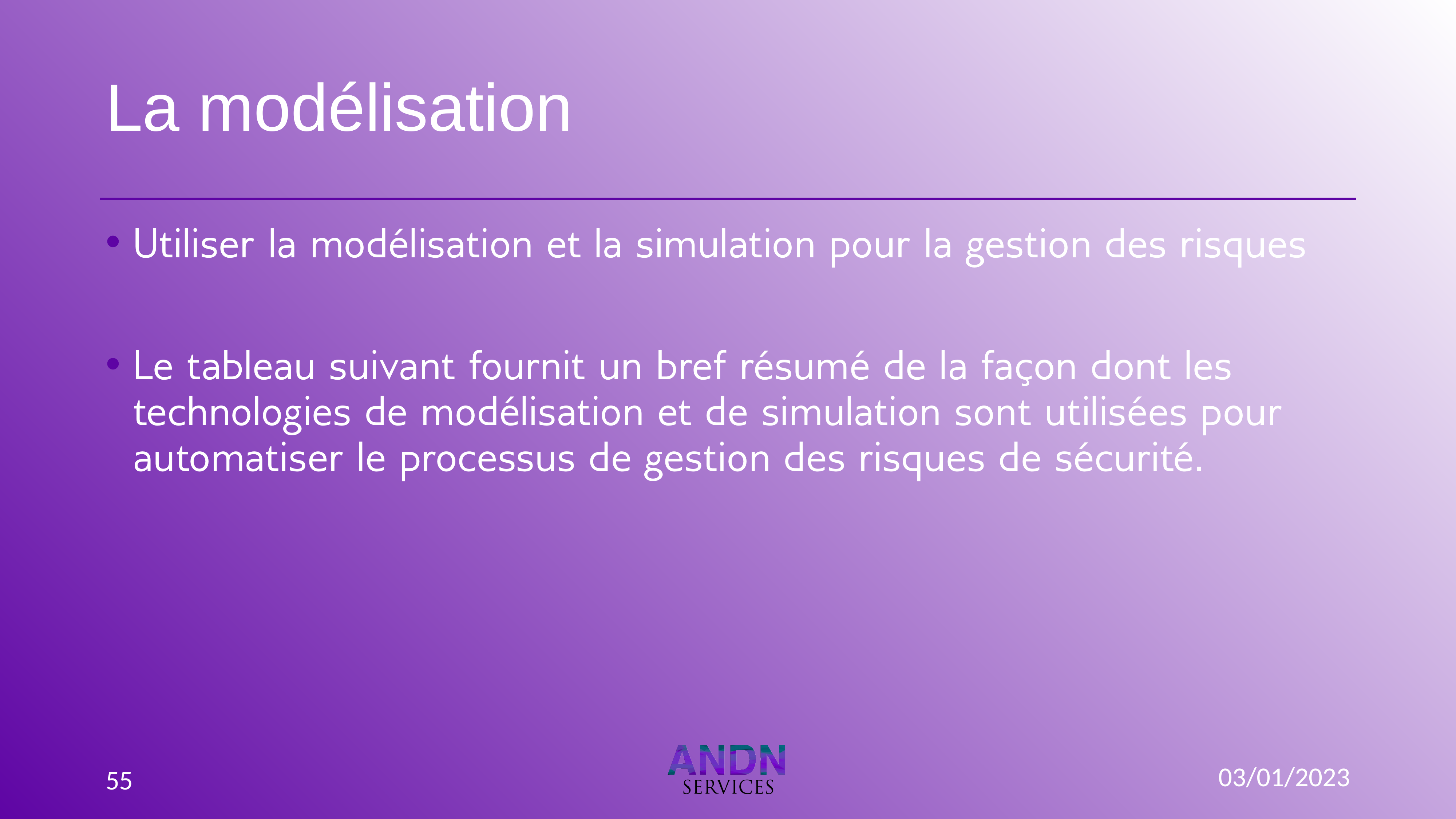

# La modélisation
Utiliser la modélisation et la simulation pour la gestion des risques

Le tableau suivant fournit un bref résumé de la façon dont les technologies de modélisation et de simulation sont utilisées pour automatiser le processus de gestion des risques de sécurité.

03/01/2023
55